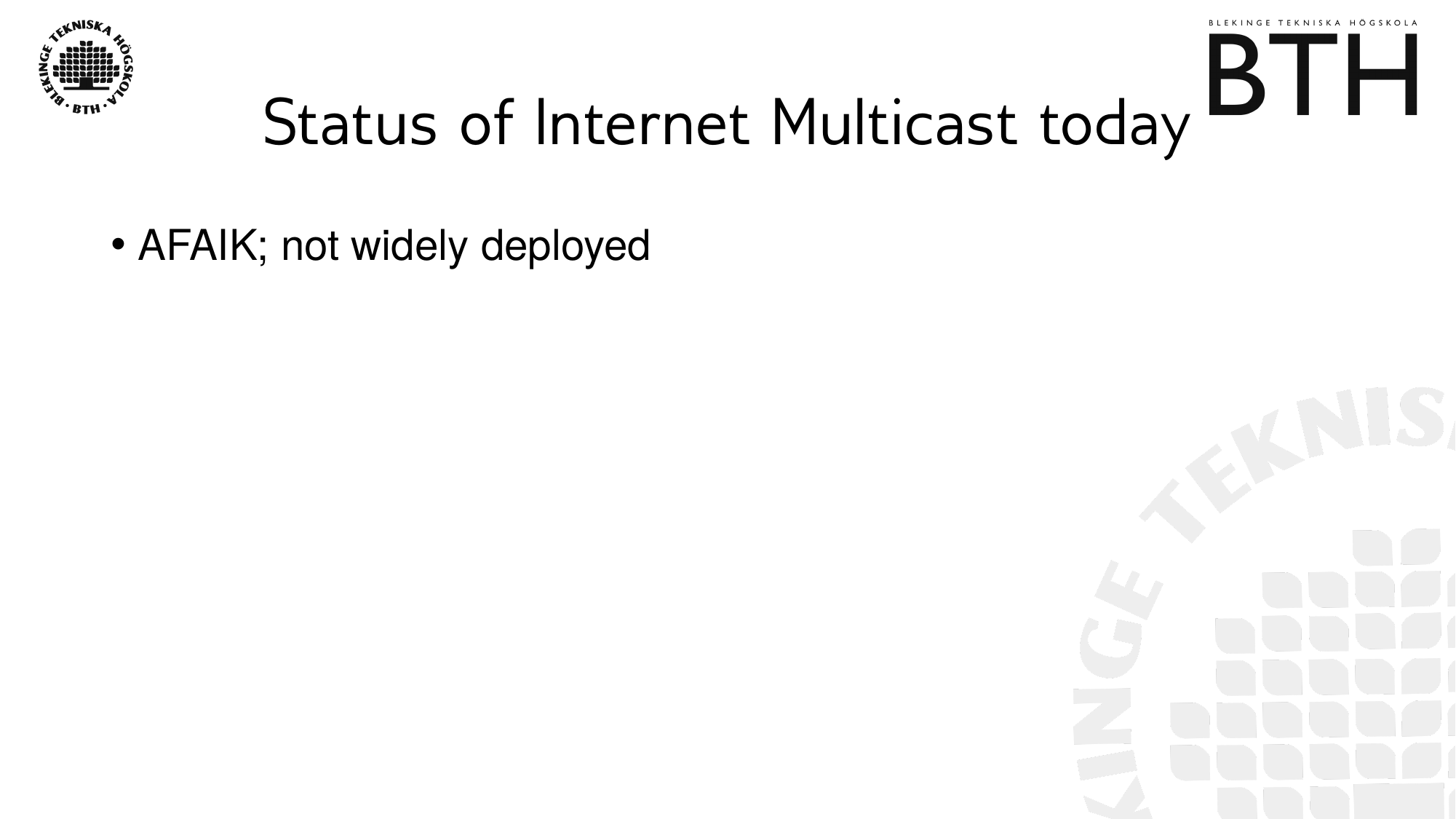

# Status of Internet Multicast today
AFAIK; not widely deployed